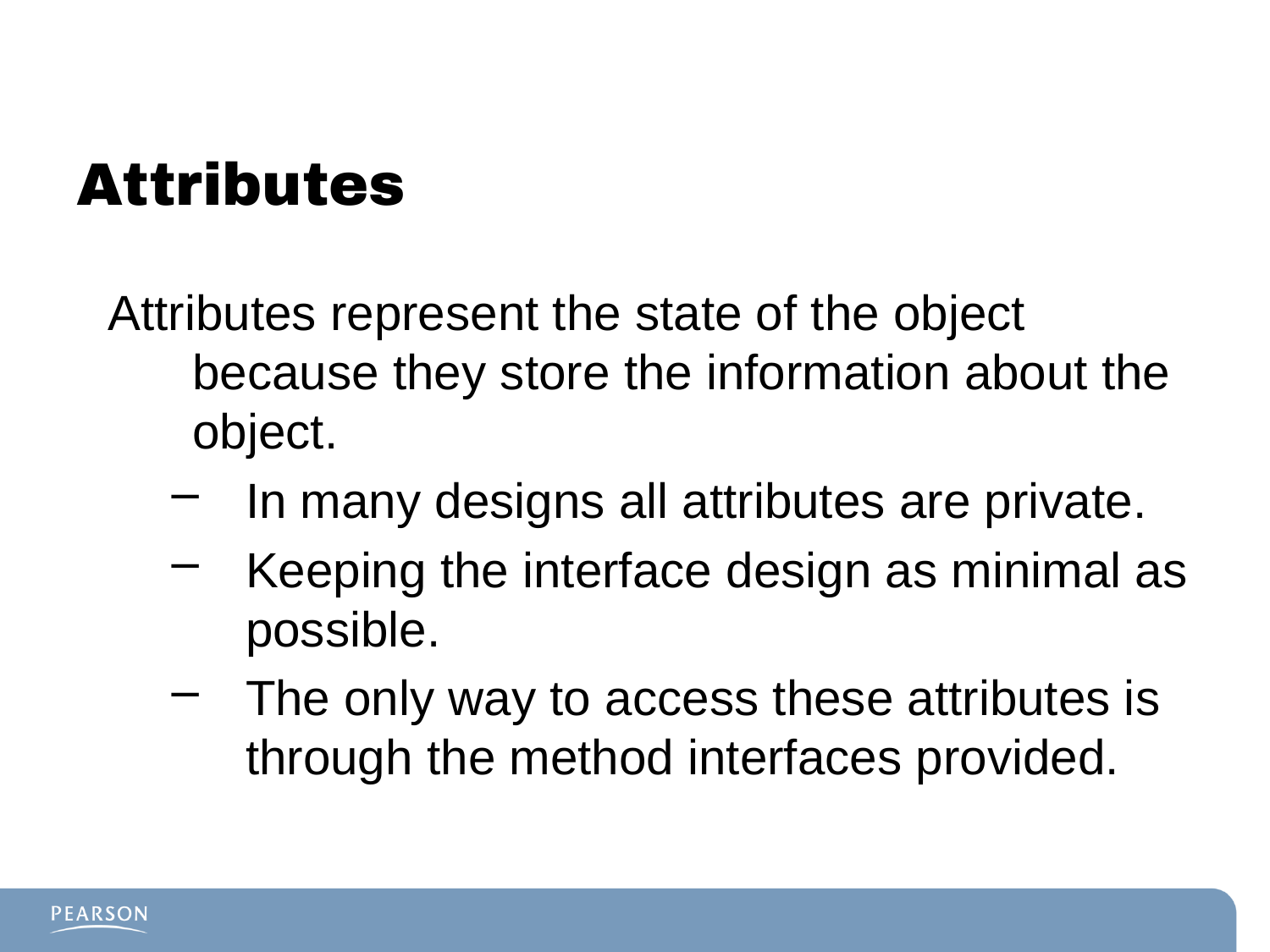

# Attributes
Attributes represent the state of the object because they store the information about the object.
In many designs all attributes are private.
Keeping the interface design as minimal as possible.
The only way to access these attributes is through the method interfaces provided.